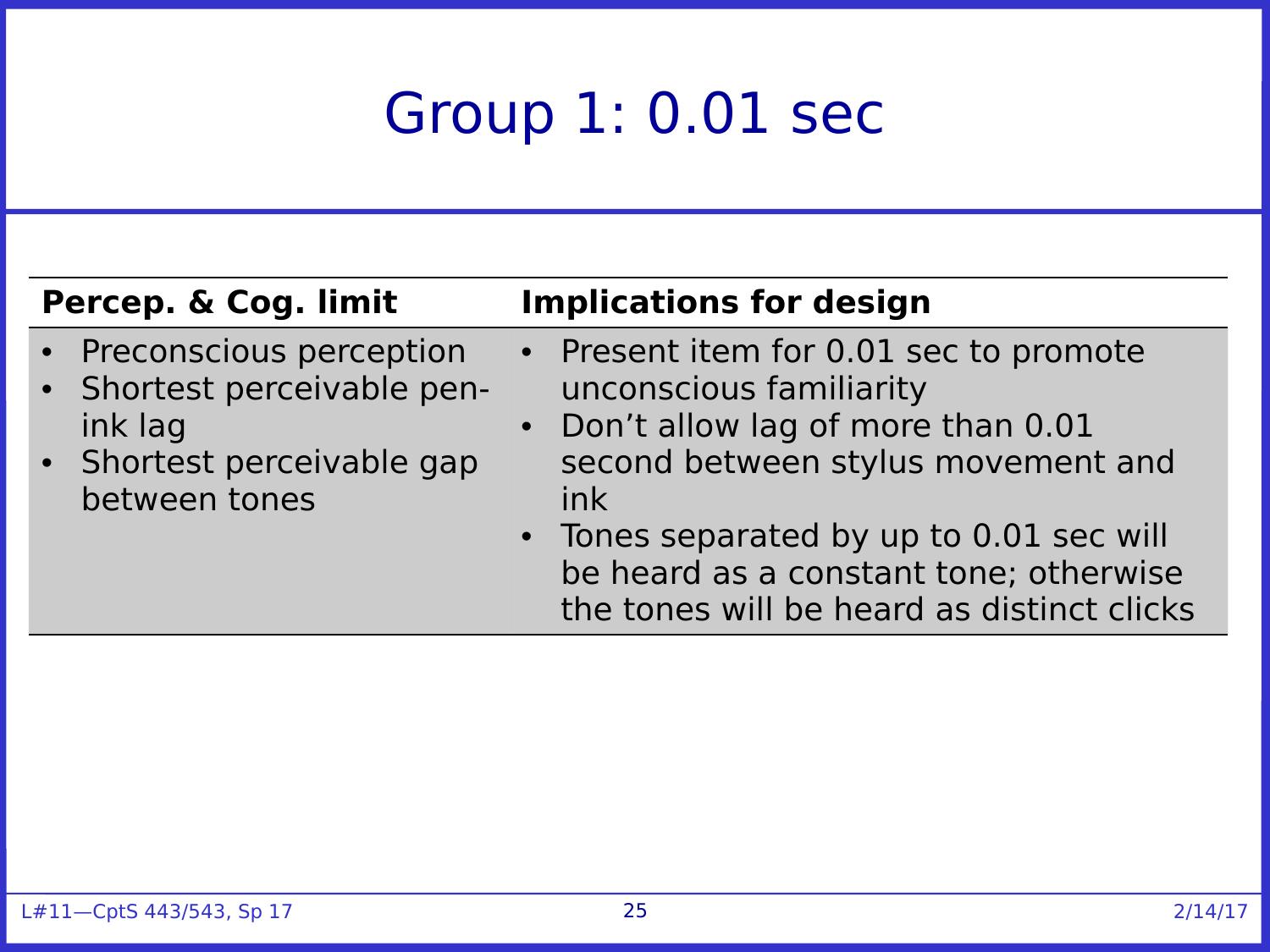

# Group 1: 0.01 sec
| Percep. & Cog. limit | Implications for design |
| --- | --- |
| Preconscious perception Shortest perceivable pen-ink lag Shortest perceivable gap between tones | Present item for 0.01 sec to promote unconscious familiarity Don’t allow lag of more than 0.01 second between stylus movement and ink Tones separated by up to 0.01 sec will be heard as a constant tone; otherwise the tones will be heard as distinct clicks |
25